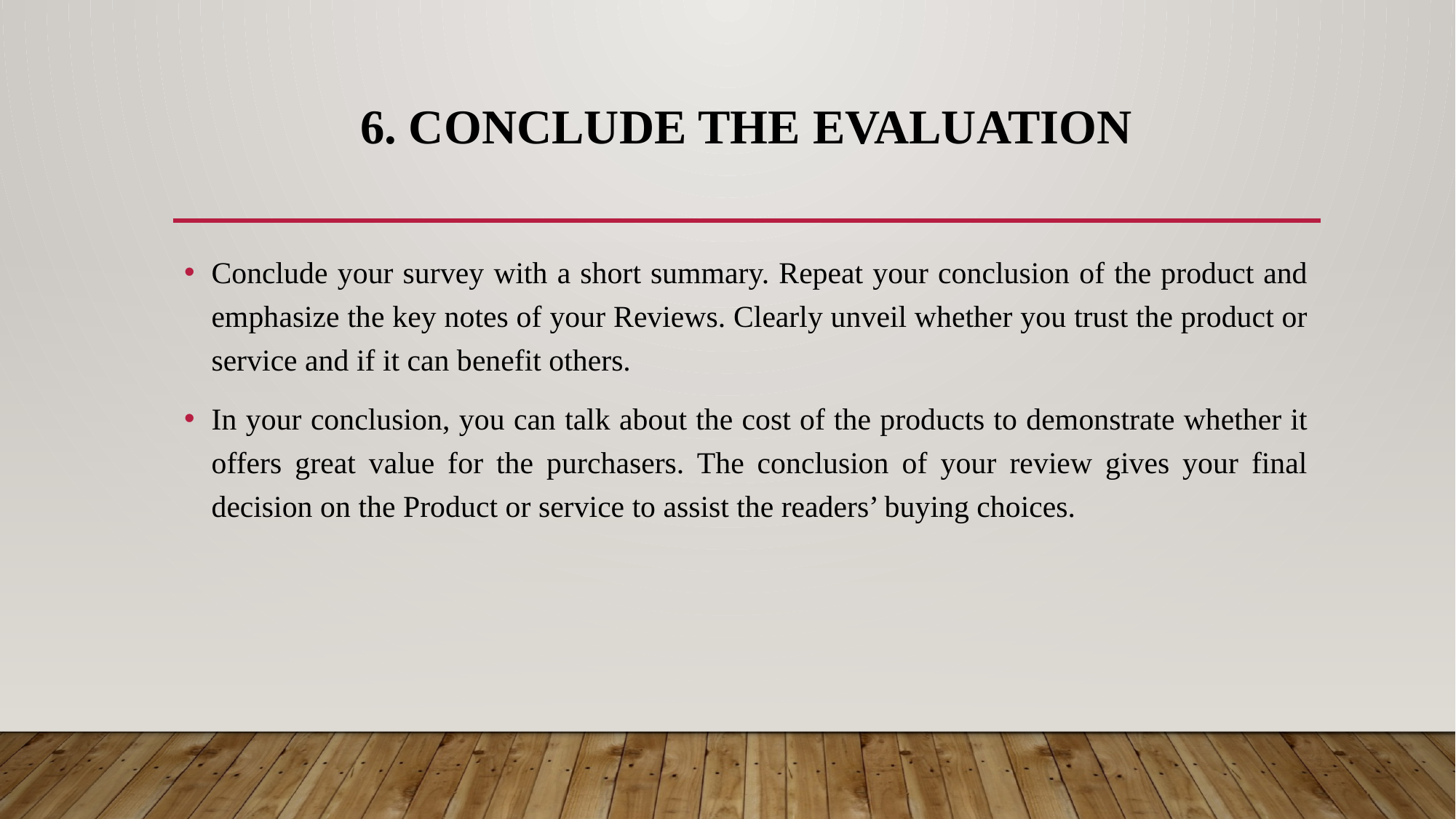

# 6. Conclude the evaluation
Conclude your survey with a short summary. Repeat your conclusion of the product and emphasize the key notes of your Reviews. Clearly unveil whether you trust the product or service and if it can benefit others.
In your conclusion, you can talk about the cost of the products to demonstrate whether it offers great value for the purchasers. The conclusion of your review gives your final decision on the Product or service to assist the readers’ buying choices.